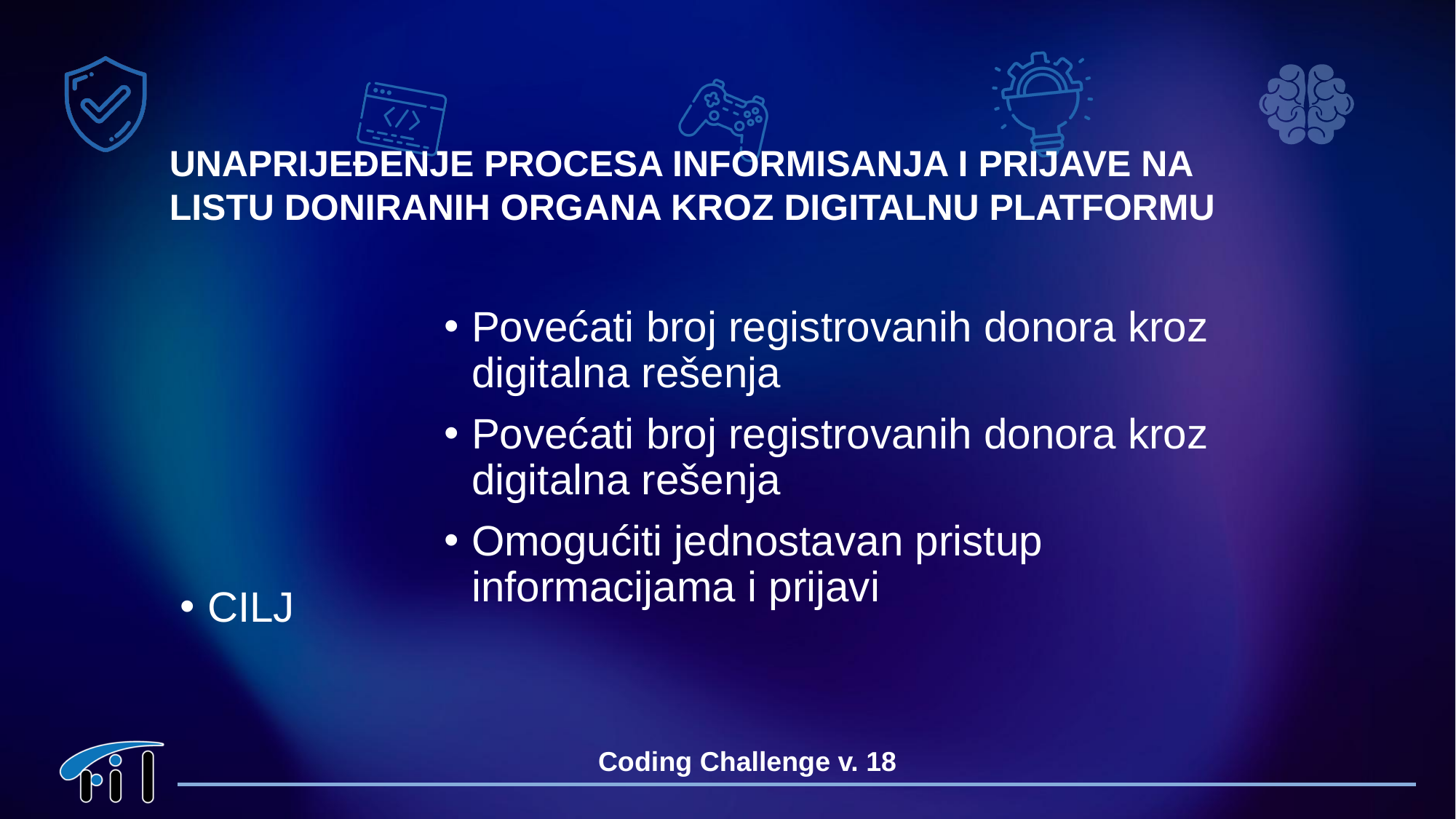

UNAPRIJEĐENJE PROCESA INFORMISANJA I PRIJAVE NA LISTU DONIRANIH ORGANA KROZ DIGITALNU PLATFORMU
Povećati broj registrovanih donora kroz digitalna rešenja
Povećati broj registrovanih donora kroz digitalna rešenja
Omogućiti jednostavan pristup informacijama i prijavi

CILJ